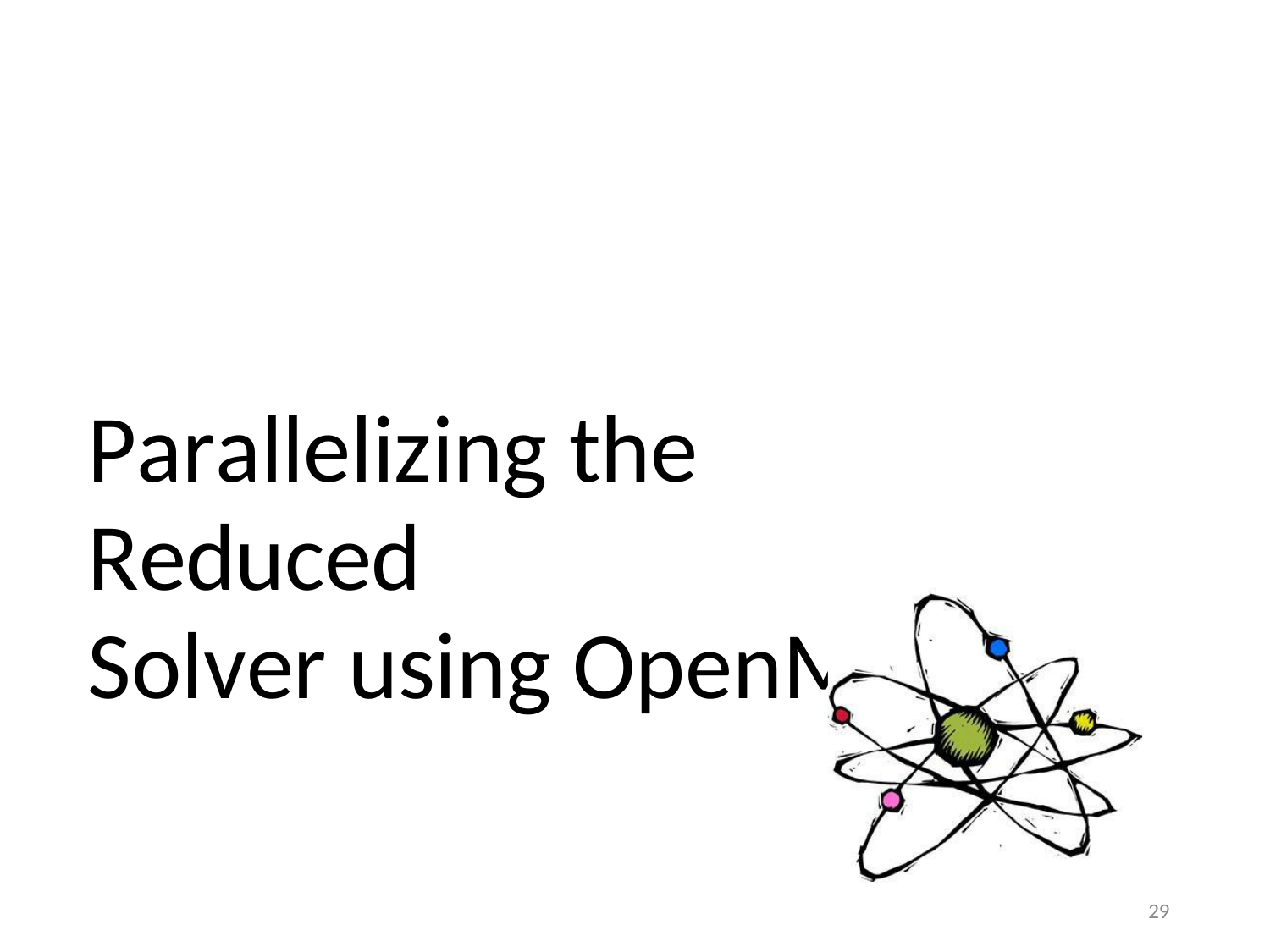

Parallelizing the Reduced
Solver using OpenMP

29